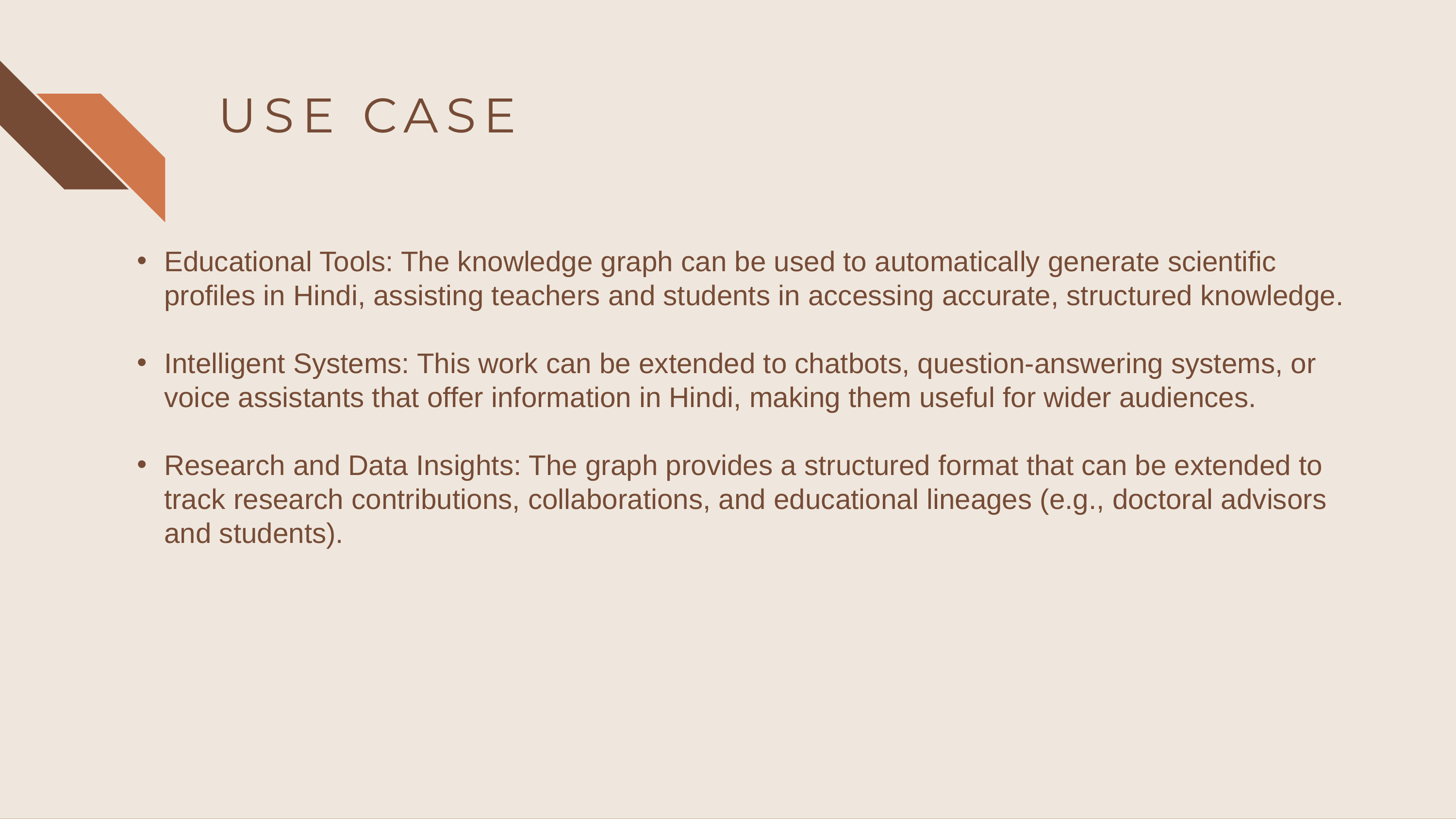

USE CASE

Educational Tools: The knowledge graph can be used to automatically generate scientific profiles in Hindi, assisting teachers and students in accessing accurate, structured knowledge.

Intelligent Systems: This work can be extended to chatbots, question-answering systems, or voice assistants that offer information in Hindi, making them useful for wider audiences.

Research and Data Insights: The graph provides a structured format that can be extended to track research contributions, collaborations, and educational lineages (e.g., doctoral advisors and students).